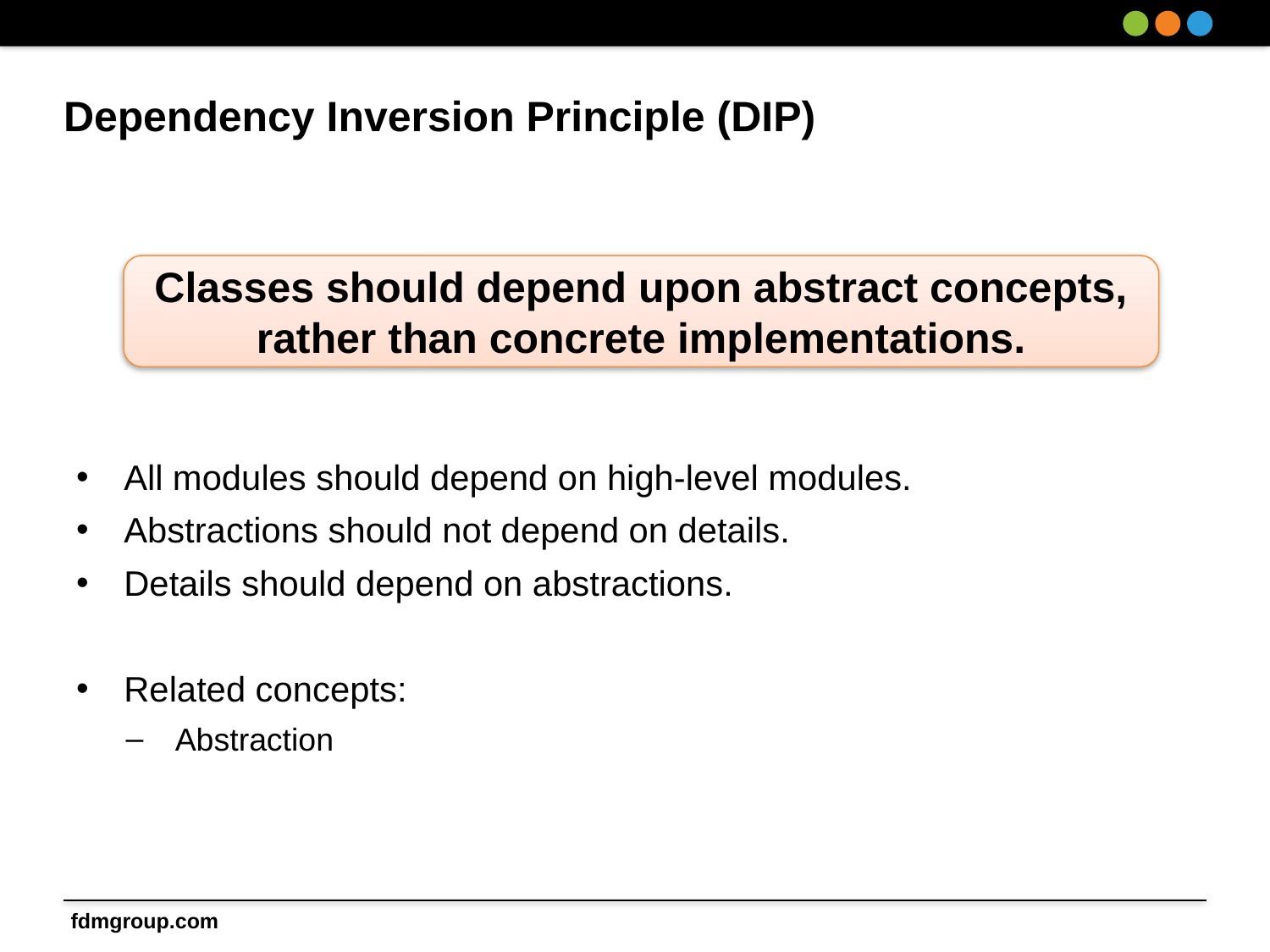

# Dependency Inversion Principle (DIP)

All modules should depend on high-level modules.
Abstractions should not depend on details.
Details should depend on abstractions.

Related concepts:
Abstraction

Classes should depend upon abstract concepts, rather than concrete implementations.